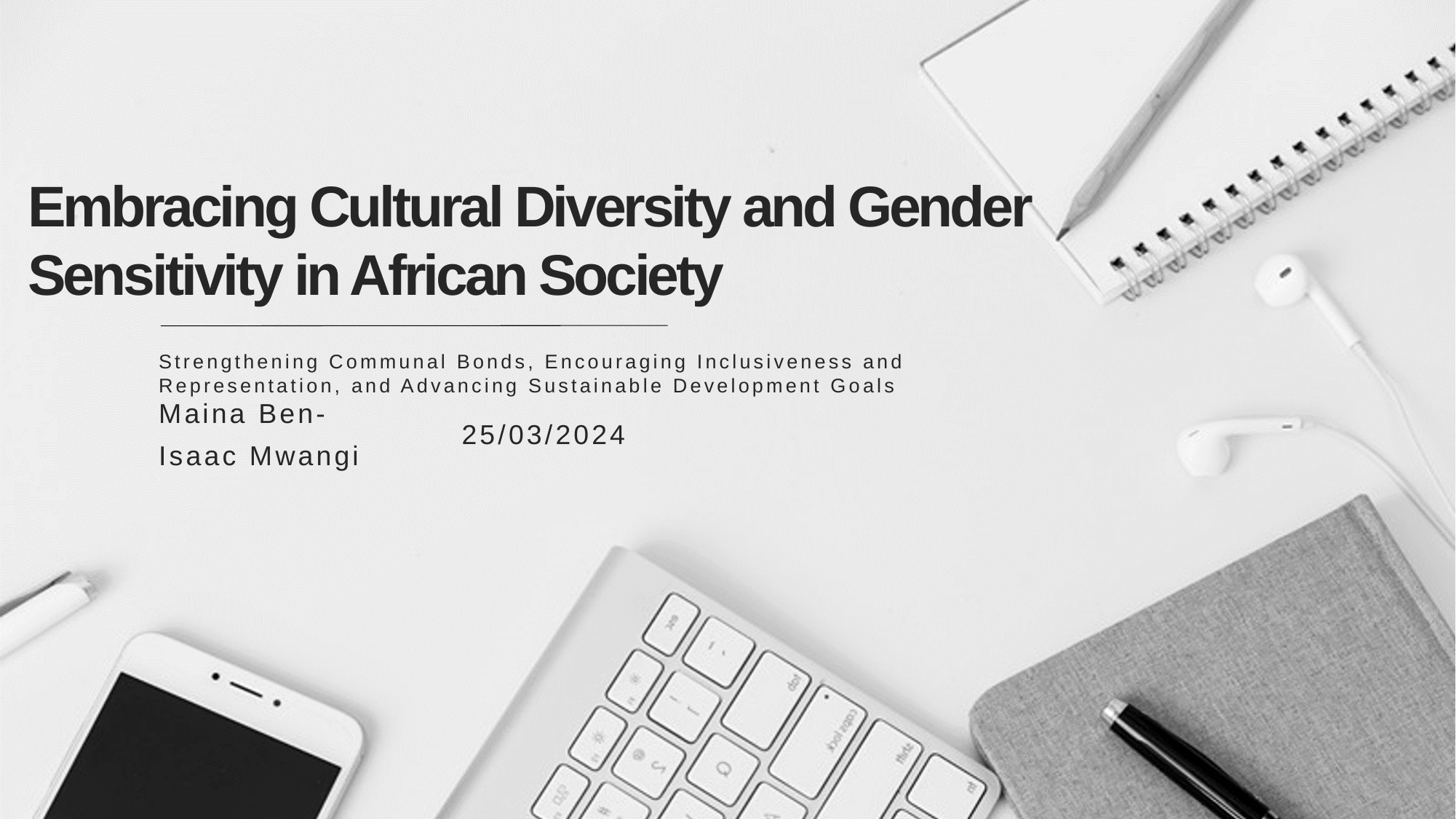

# Embracing Cultural Diversity and Gender Sensitivity in African Society
Strengthening Communal Bonds, Encouraging Inclusiveness and Representation, and Advancing Sustainable Development Goals
Maina Ben-Isaac Mwangi
25/03/2024